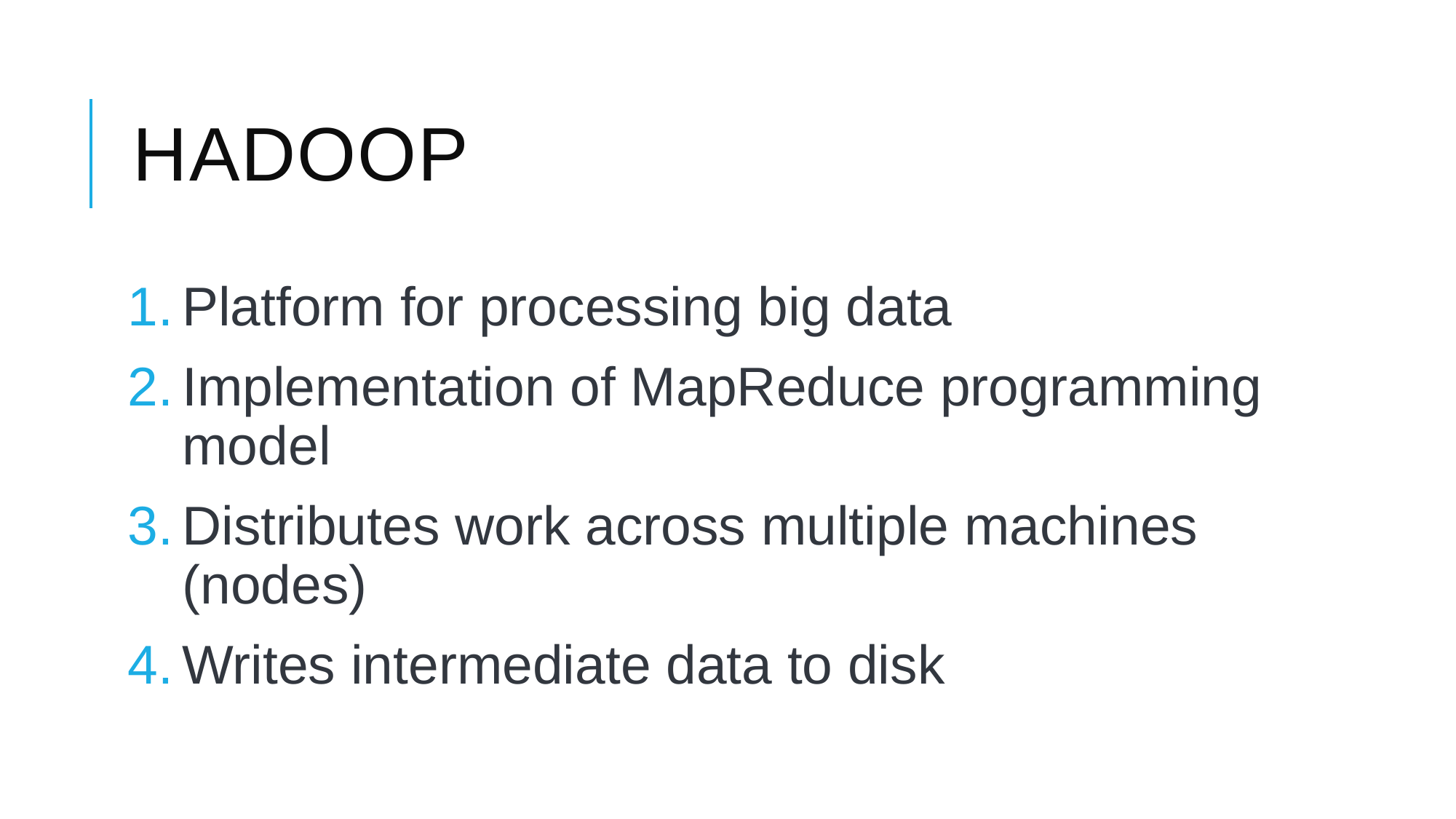

# hadoop
Platform for processing big data
Implementation of MapReduce programming model
Distributes work across multiple machines (nodes)
Writes intermediate data to disk